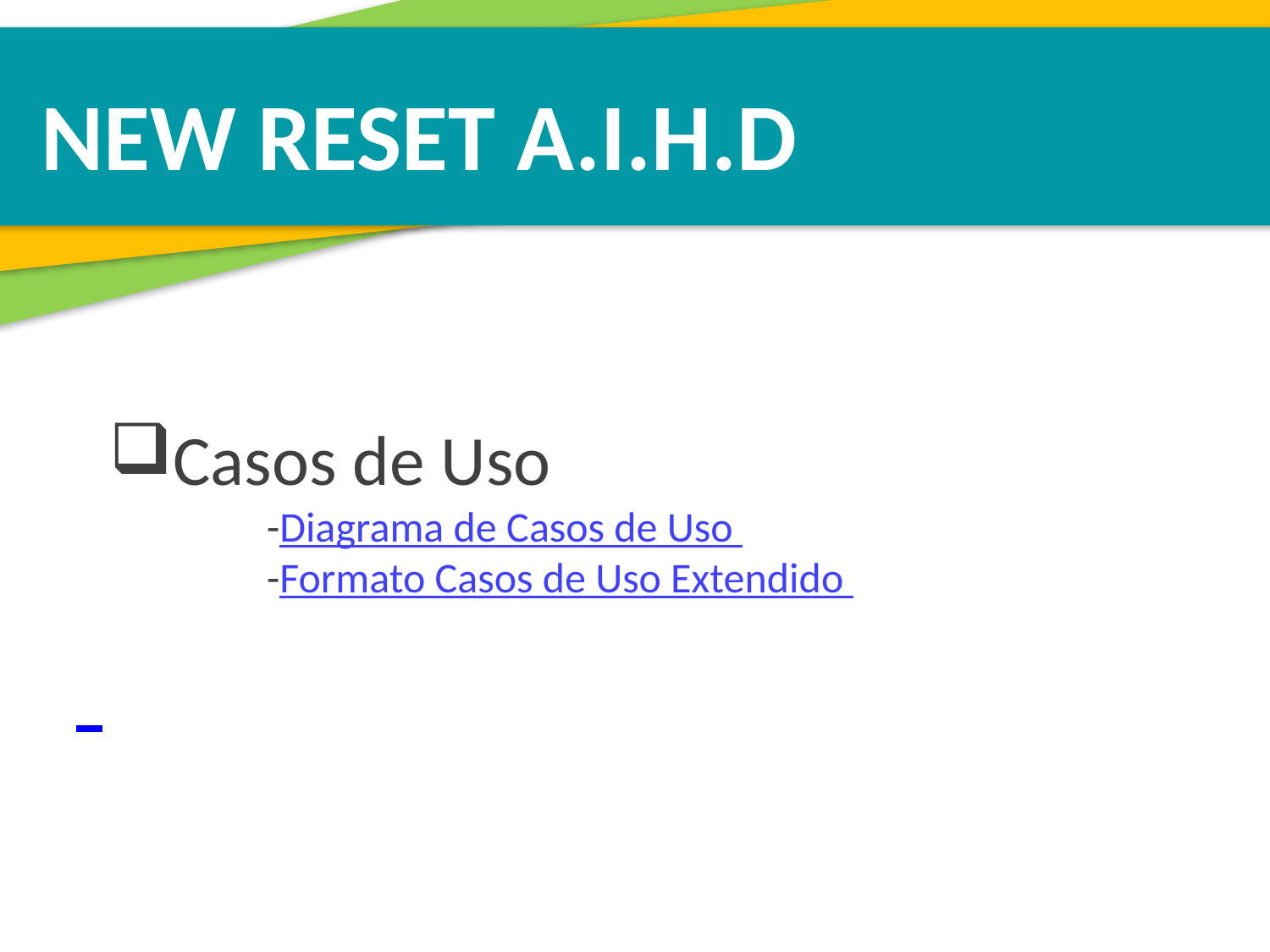

NEW RESET A.I.H.D
Casos de Uso
	-Diagrama de Casos de Uso
	-Formato Casos de Uso Extendido